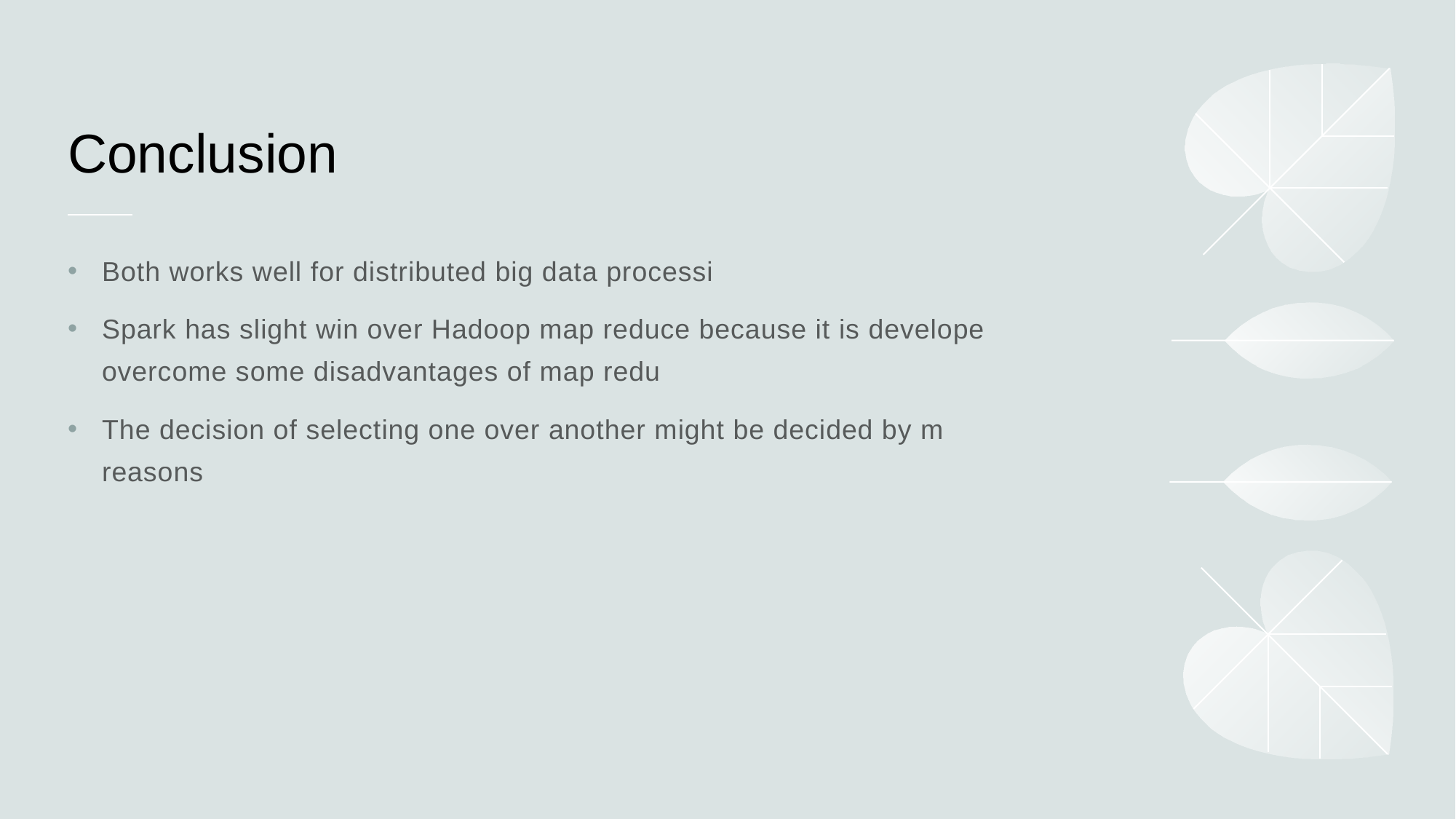

# Conclusion
Both works well for distributed big data processing.
Spark has slight win over Hadoop map reduce because it is developed to overcome some disadvantages of map reduce
The decision of selecting one over another might be decided by many reasons.